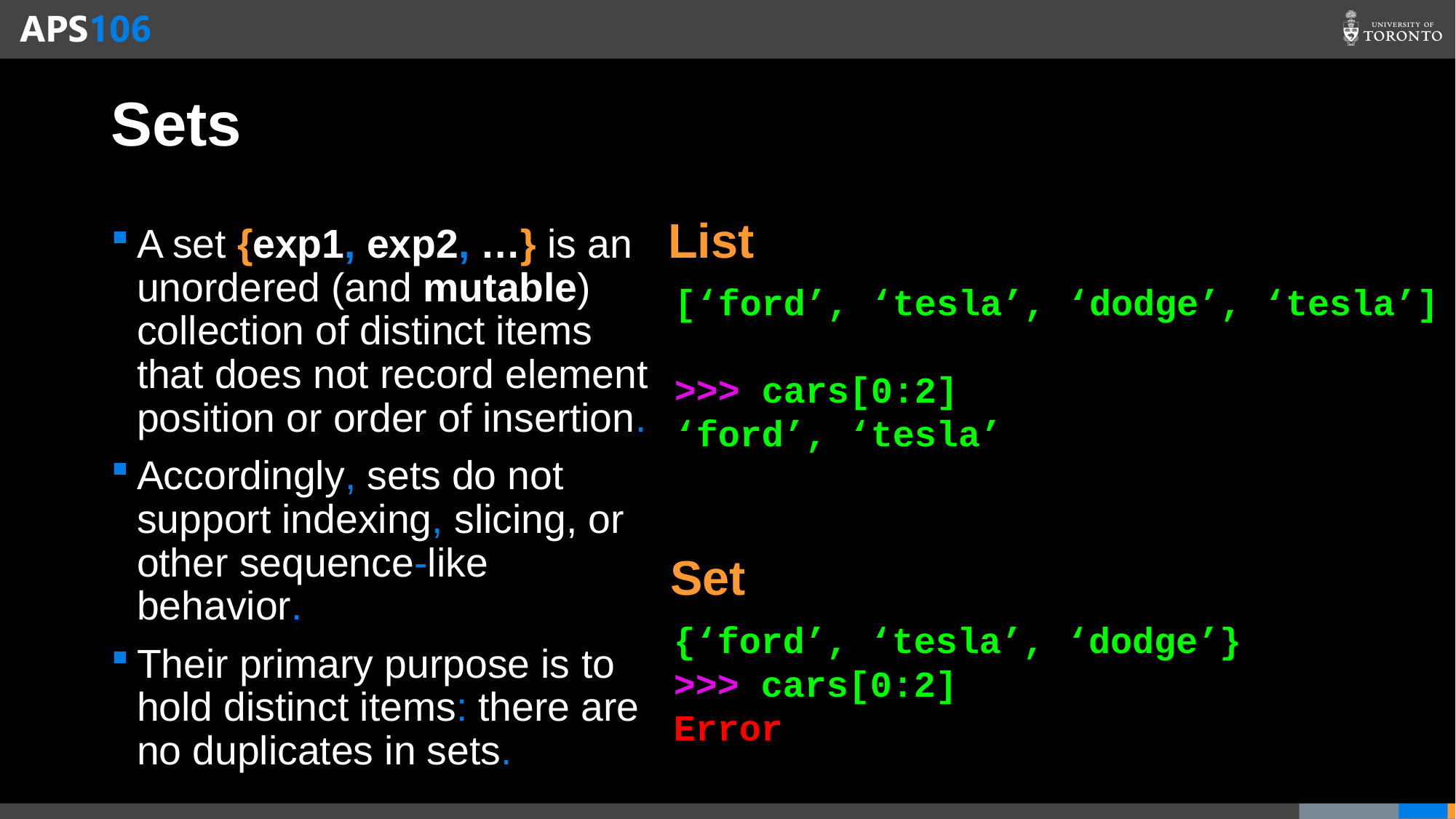

# Sets
List
A set {exp1, exp2, …} is an unordered (and mutable) collection of distinct items that does not record element position or order of insertion.
Accordingly, sets do not support indexing, slicing, or other sequence-like behavior.
Their primary purpose is to hold distinct items: there are no duplicates in sets.
[‘ford’, ‘tesla’, ‘dodge’, ‘tesla’]

>>> cars[0:2]
‘ford’, ‘tesla’
Set
{‘ford’, ‘tesla’, ‘dodge’}
>>> cars[0:2]
Error